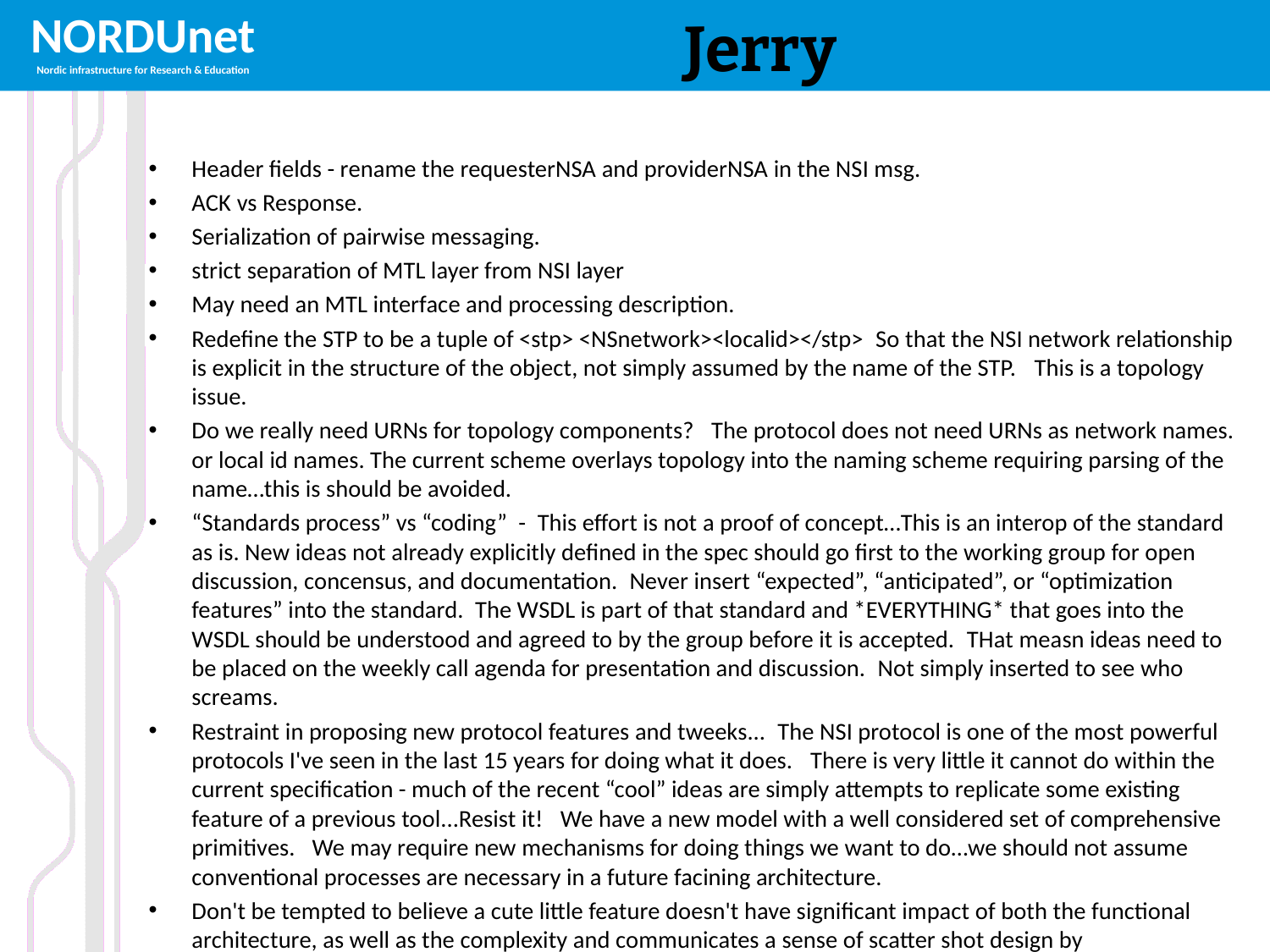

# Jerry
Header fields - rename the requesterNSA and providerNSA in the NSI msg.
ACK vs Response.
Serialization of pairwise messaging.
strict separation of MTL layer from NSI layer
May need an MTL interface and processing description.
Redefine the STP to be a tuple of <stp> <NSnetwork><localid></stp>  So that the NSI network relationship is explicit in the structure of the object, not simply assumed by the name of the STP.   This is a topology issue.
Do we really need URNs for topology components?   The protocol does not need URNs as network names. or local id names. The current scheme overlays topology into the naming scheme requiring parsing of the name…this is should be avoided.
“Standards process” vs “coding”  -  This effort is not a proof of concept…This is an interop of the standard as is. New ideas not already explicitly defined in the spec should go first to the working group for open discussion, concensus, and documentation.  Never insert “expected”, “anticipated”, or “optimization features” into the standard.  The WSDL is part of that standard and *EVERYTHING* that goes into the WSDL should be understood and agreed to by the group before it is accepted.  THat measn ideas need to be placed on the weekly call agenda for presentation and discussion.  Not simply inserted to see who screams.
Restraint in proposing new protocol features and tweeks...  The NSI protocol is one of the most powerful protocols I've seen in the last 15 years for doing what it does.   There is very little it cannot do within the current specification - much of the recent “cool” ideas are simply attempts to replicate some existing feature of a previous tool...Resist it!   We have a new model with a well considered set of comprehensive primitives.   We may require new mechanisms for doing things we want to do…we should not assume conventional processes are necessary in a future facining architecture.
Don't be tempted to believe a cute little feature doesn't have significant impact of both the functional architecture, as well as the complexity and communicates a sense of scatter shot design by knowlwedgeable folks we want to adopt the protocol and framework.
Fix State Machine to return provision response always immediately...don't wait until the provision completes.
Topology - we need to address a more NSI model, and a consensus specification.